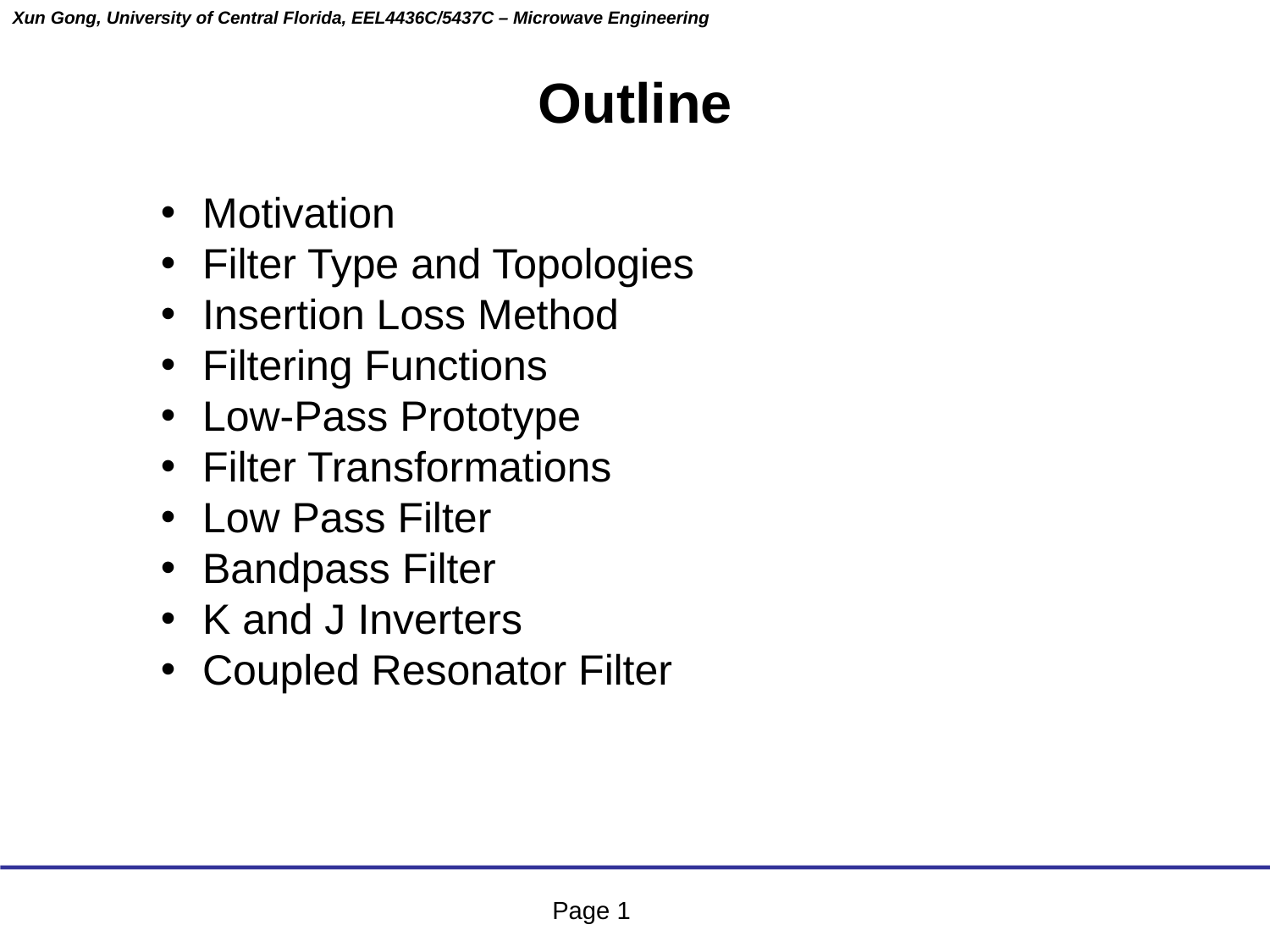

# Outline
 Motivation
 Filter Type and Topologies
 Insertion Loss Method
 Filtering Functions
 Low-Pass Prototype
 Filter Transformations
 Low Pass Filter
 Bandpass Filter
 K and J Inverters
 Coupled Resonator Filter